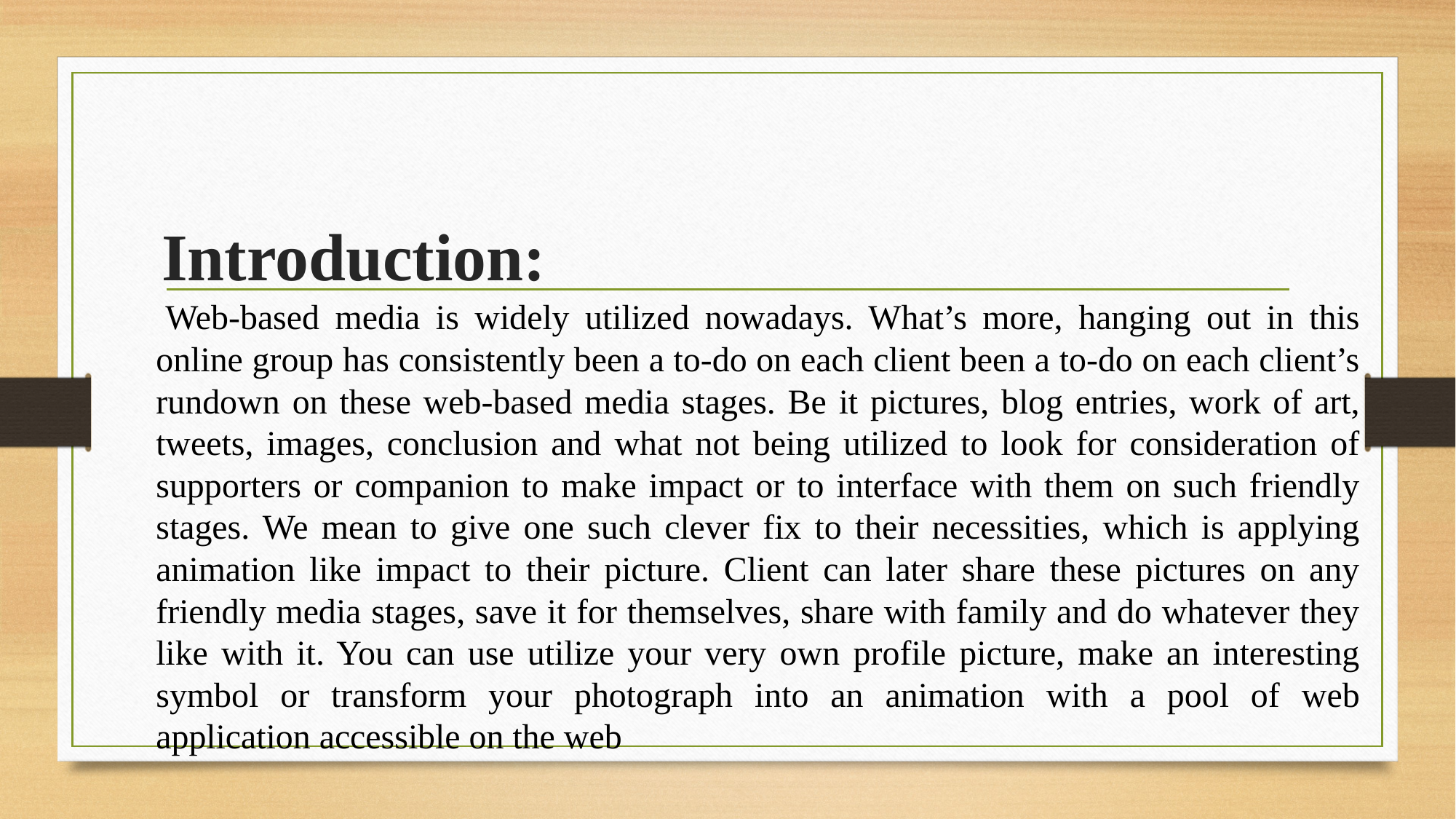

# Introduction:
    Web-based media is widely utilized nowadays. What’s more, hanging out in this online group has consistently been a to-do on each client been a to-do on each client’s rundown on these web-based media stages. Be it pictures, blog entries, work of art, tweets, images, conclusion and what not being utilized to look for consideration of supporters or companion to make impact or to interface with them on such friendly stages. We mean to give one such clever fix to their necessities, which is applying animation like impact to their picture. Client can later share these pictures on any friendly media stages, save it for themselves, share with family and do whatever they like with it. You can use utilize your very own profile picture, make an interesting symbol or transform your photograph into an animation with a pool of web application accessible on the web